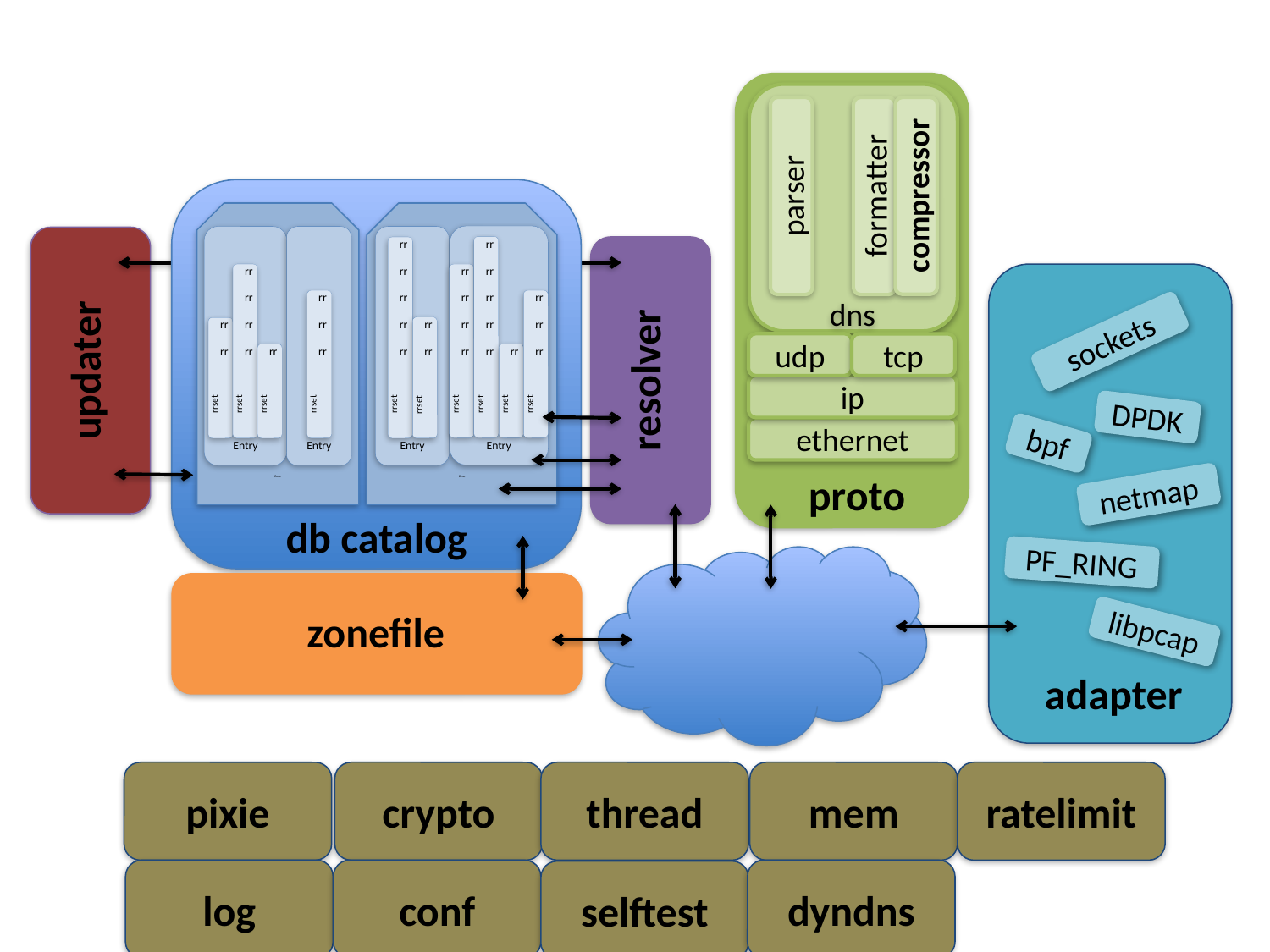

compressor
formatter
parser

rr
rr

rr
rr
rr
rr

rr
rr
rr
rr
rr
rr
dns
updater
resolver

rr
rr
rr
rr
rr
rr
rr

rr
sockets
udp
tcp

rr
rr
rr
rr
rr
rr
rr
rr
rr
rr
rrset
rrset
rrset
rrset
rrset
rrset
rrset
rrset
rrset
rrset
ip
DPDK
ethernet
bpf
Entry
Entry
Entry
Entry
proto
netmap
Zone
Zone
db catalog
PF_RING

zonefile
libpcap
adapter
pixie
crypto
thread
mem
ratelimit
log
conf
dyndns
selftest